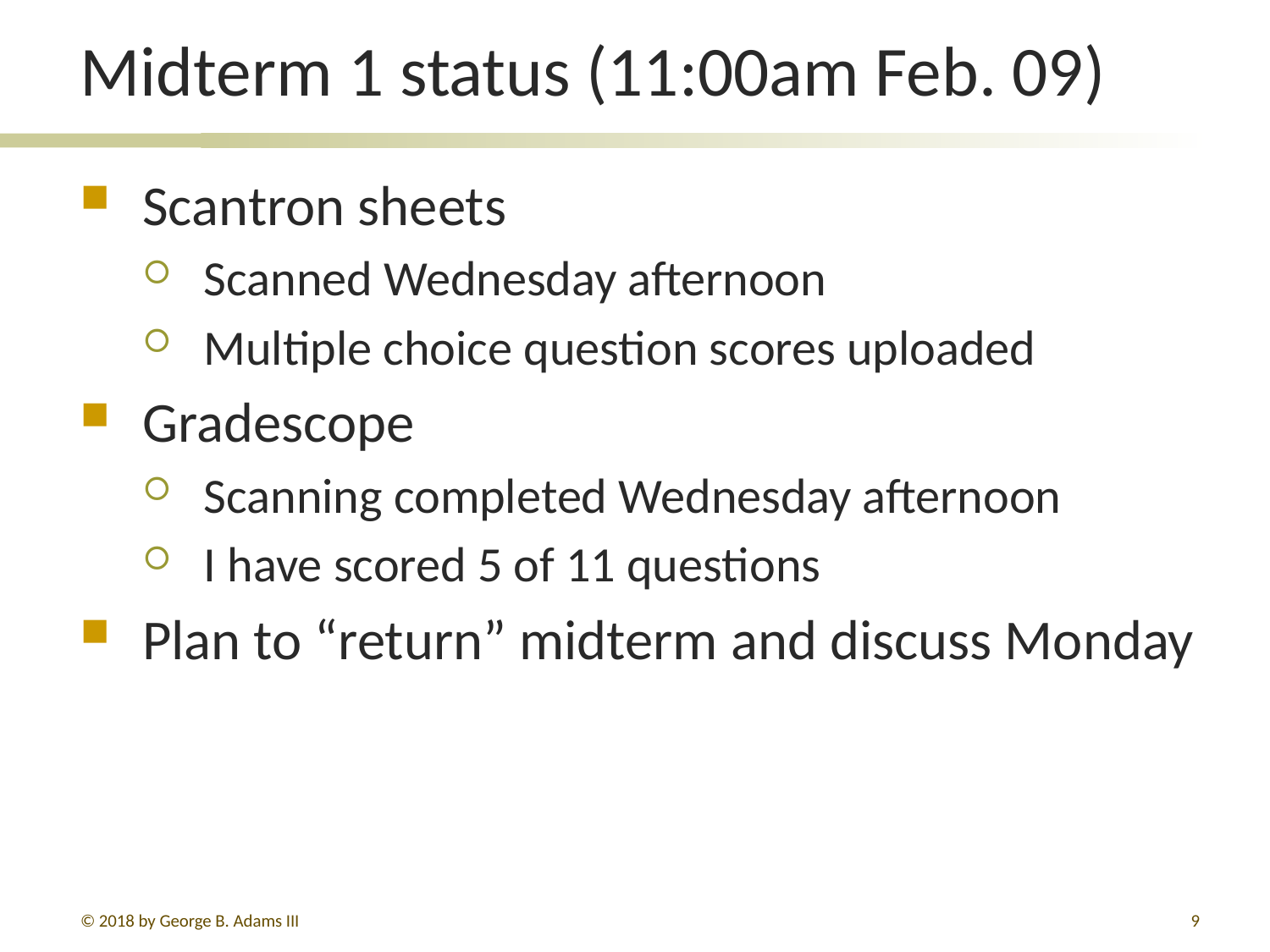

# Midterm 1 status (11:00am Feb. 09)
Scantron sheets
Scanned Wednesday afternoon
Multiple choice question scores uploaded
Gradescope
Scanning completed Wednesday afternoon
I have scored 5 of 11 questions
Plan to “return” midterm and discuss Monday
© 2018 by George B. Adams III
9